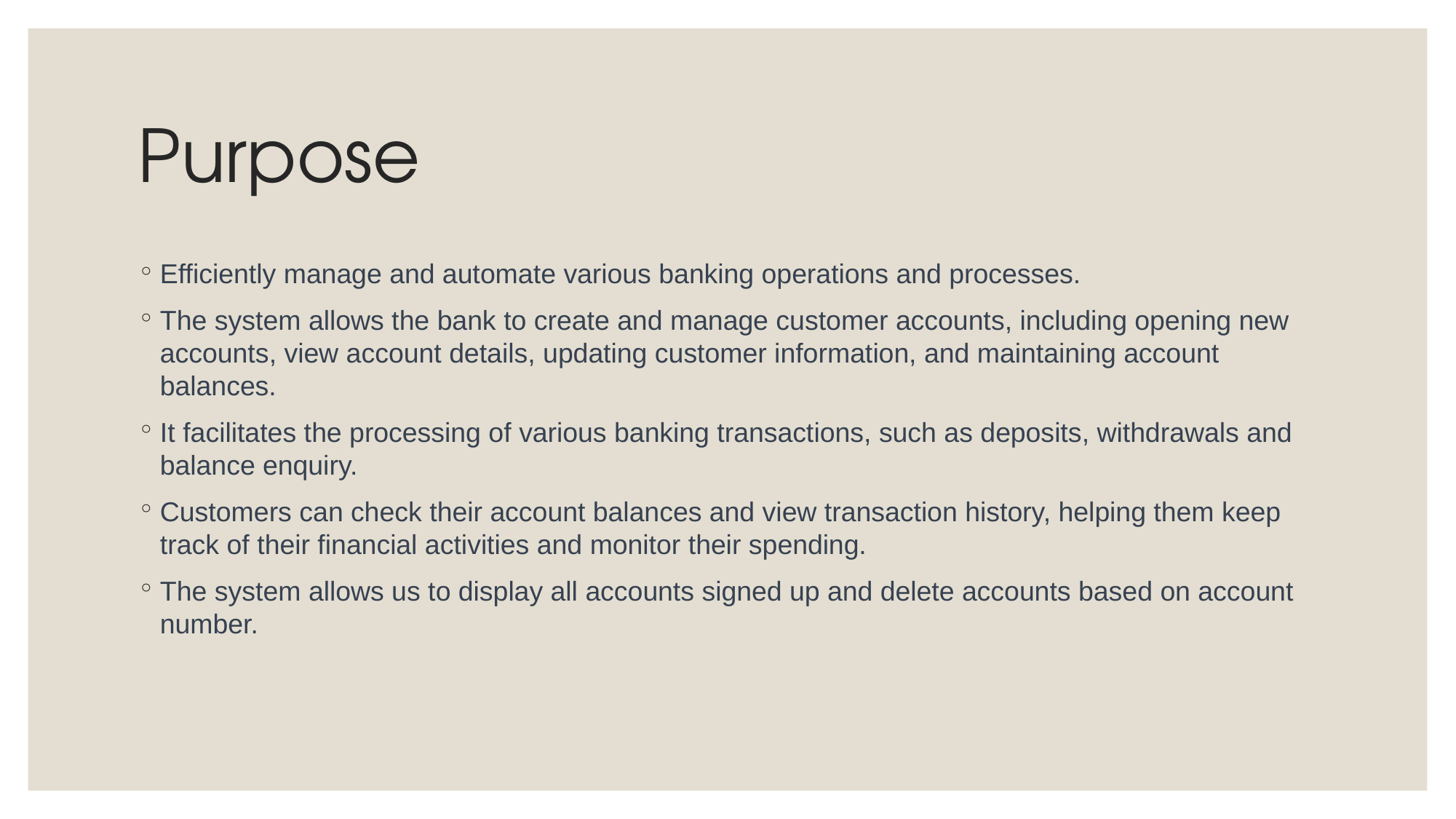

# Purpose
Efficiently manage and automate various banking operations and processes.
The system allows the bank to create and manage customer accounts, including opening new accounts, view account details, updating customer information, and maintaining account balances.
It facilitates the processing of various banking transactions, such as deposits, withdrawals and balance enquiry.
Customers can check their account balances and view transaction history, helping them keep track of their financial activities and monitor their spending.
The system allows us to display all accounts signed up and delete accounts based on account number.